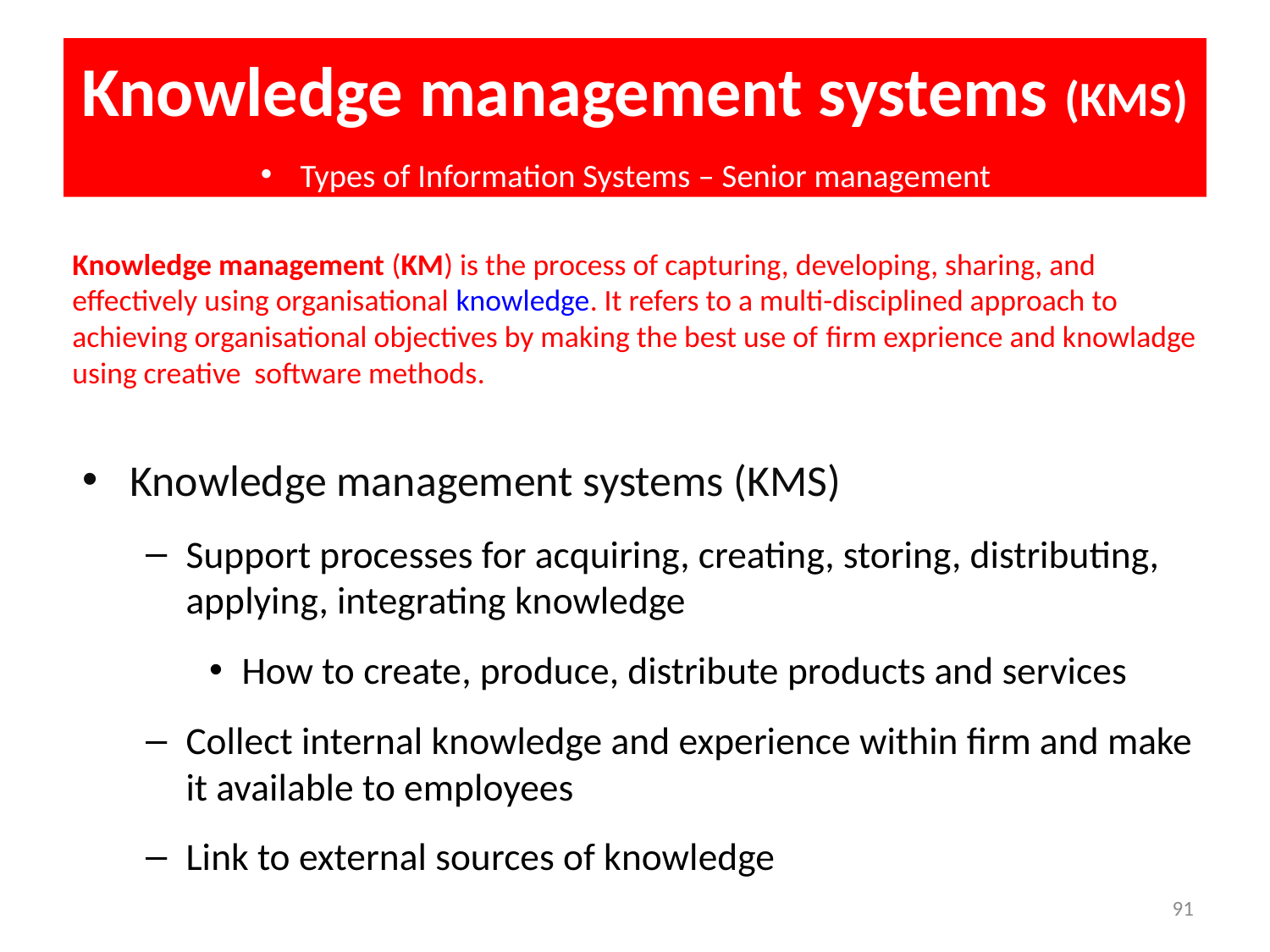

# Knowledge management systems (KMS)
Types of Information Systems – Senior management
Knowledge management (KM) is the process of capturing, developing, sharing, and effectively using organisational knowledge. It refers to a multi-disciplined approach to achieving organisational objectives by making the best use of firm exprience and knowladge using creative  software methods.
Knowledge management systems (KMS)
Support processes for acquiring, creating, storing, distributing, applying, integrating knowledge
How to create, produce, distribute products and services
Collect internal knowledge and experience within firm and make it available to employees
Link to external sources of knowledge
91